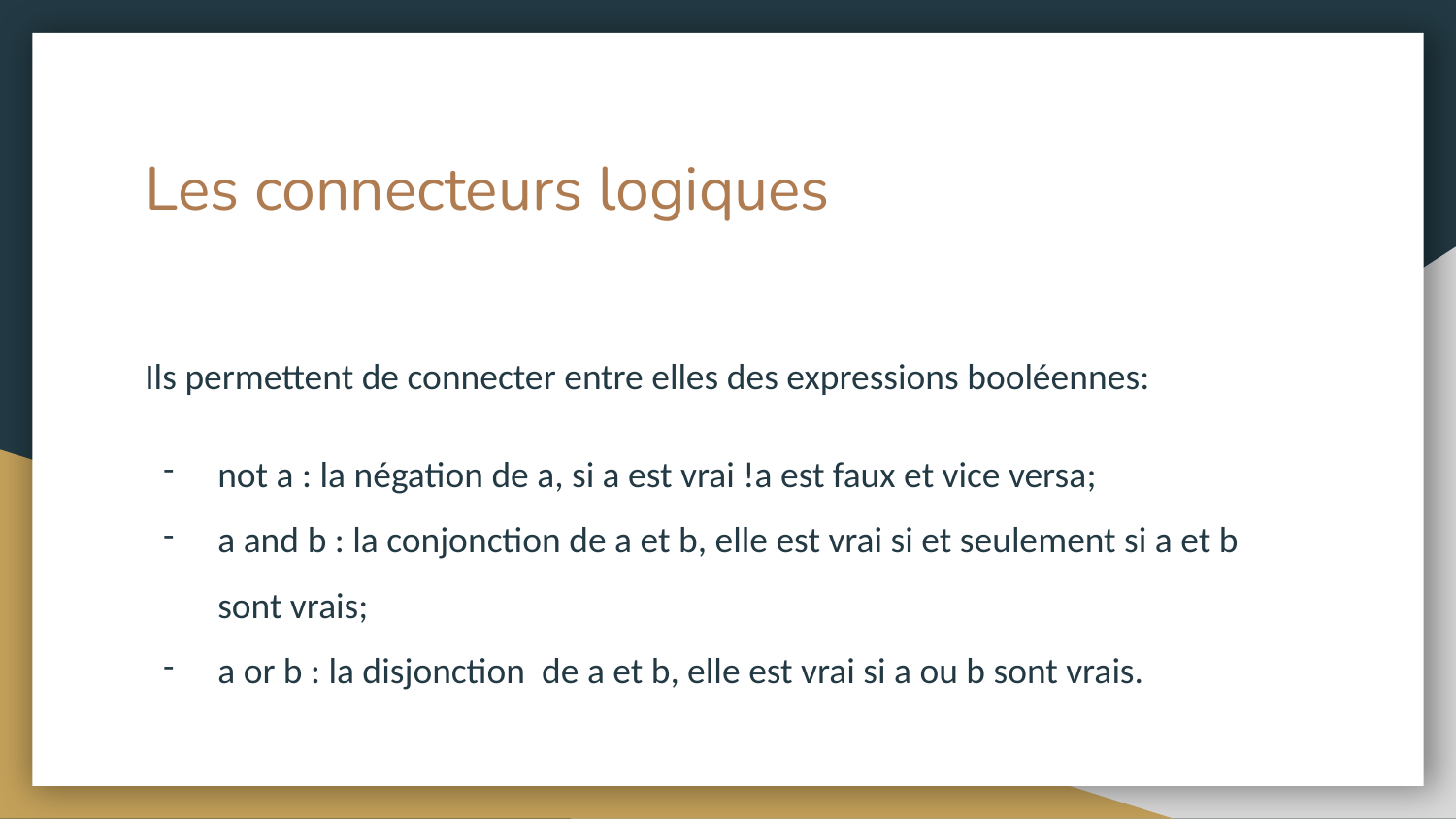

# Les connecteurs logiques
Ils permettent de connecter entre elles des expressions booléennes:
not a : la négation de a, si a est vrai !a est faux et vice versa;
a and b : la conjonction de a et b, elle est vrai si et seulement si a et b sont vrais;
a or b : la disjonction  de a et b, elle est vrai si a ou b sont vrais.